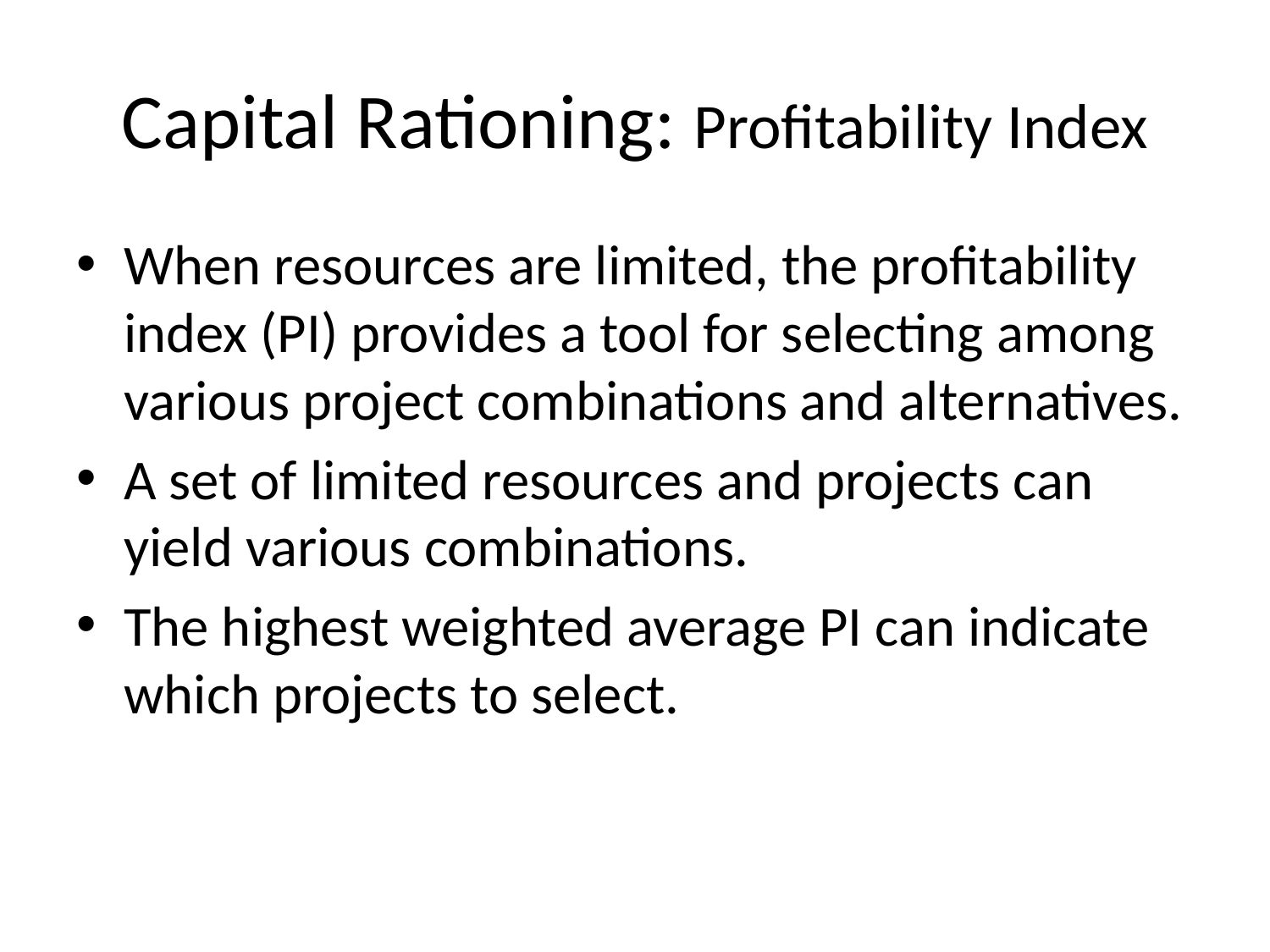

Capital Rationing: Profitability Index
When resources are limited, the profitability index (PI) provides a tool for selecting among various project combinations and alternatives.
A set of limited resources and projects can yield various combinations.
The highest weighted average PI can indicate which projects to select.